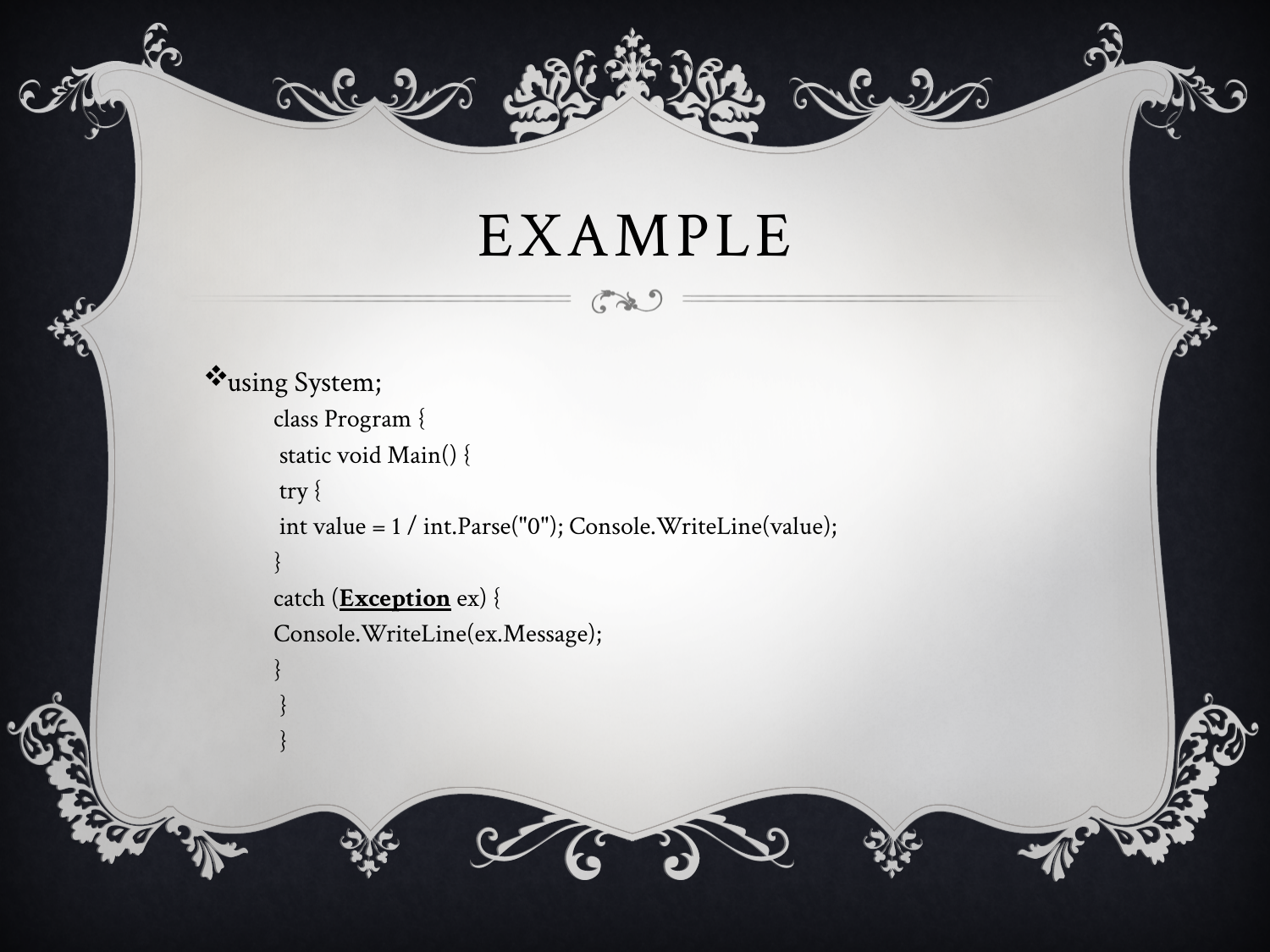

# Example
using System;
class Program {
 static void Main() {
 try {
 int value = 1 / int.Parse("0"); Console.WriteLine(value);
}
catch (Exception ex) {
Console.WriteLine(ex.Message);
}
 }
 }